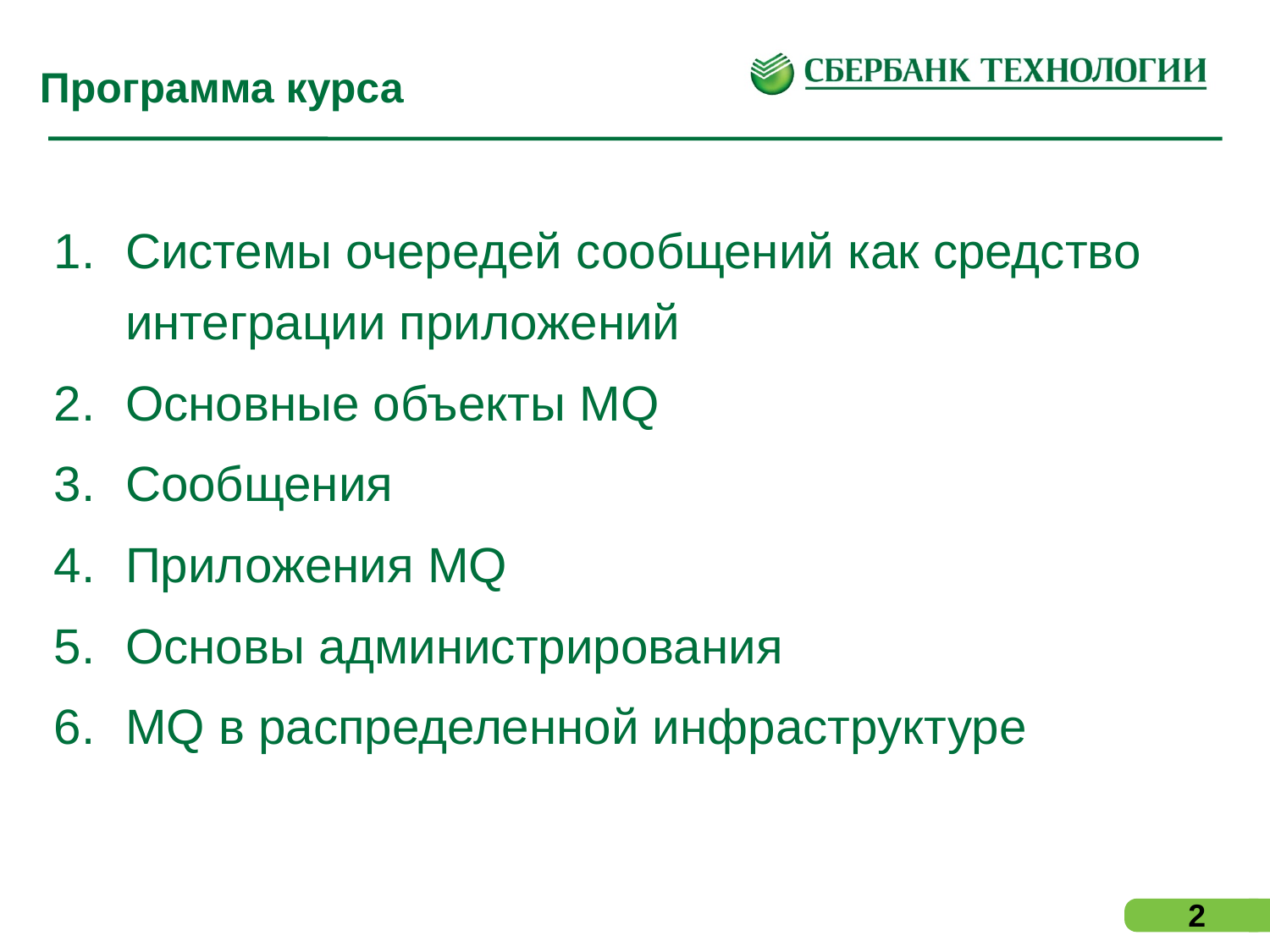

# Программа курса
Системы очередей сообщений как средство интеграции приложений
Основные объекты MQ
Сообщения
Приложения MQ
Основы администрирования
MQ в распределенной инфраструктуре